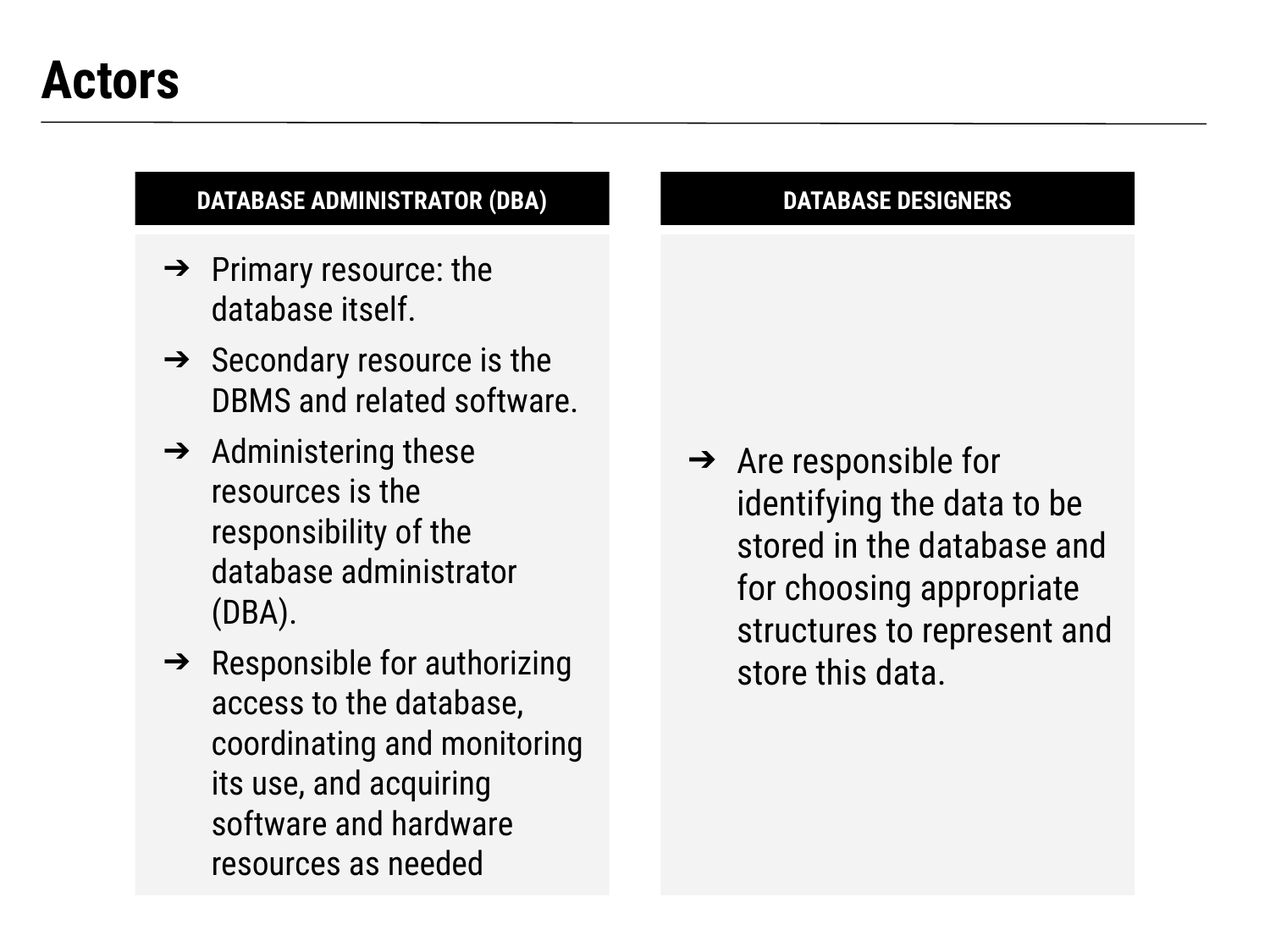

# Actors
DATABASE ADMINISTRATOR (DBA)

DATABASE DESIGNERS
Primary resource: the database itself.
Secondary resource is the DBMS and related software.
Administering these resources is the responsibility of the database administrator (DBA).
Responsible for authorizing access to the database, coordinating and monitoring its use, and acquiring software and hardware resources as needed
Are responsible for identifying the data to be stored in the database and for choosing appropriate structures to represent and store this data.